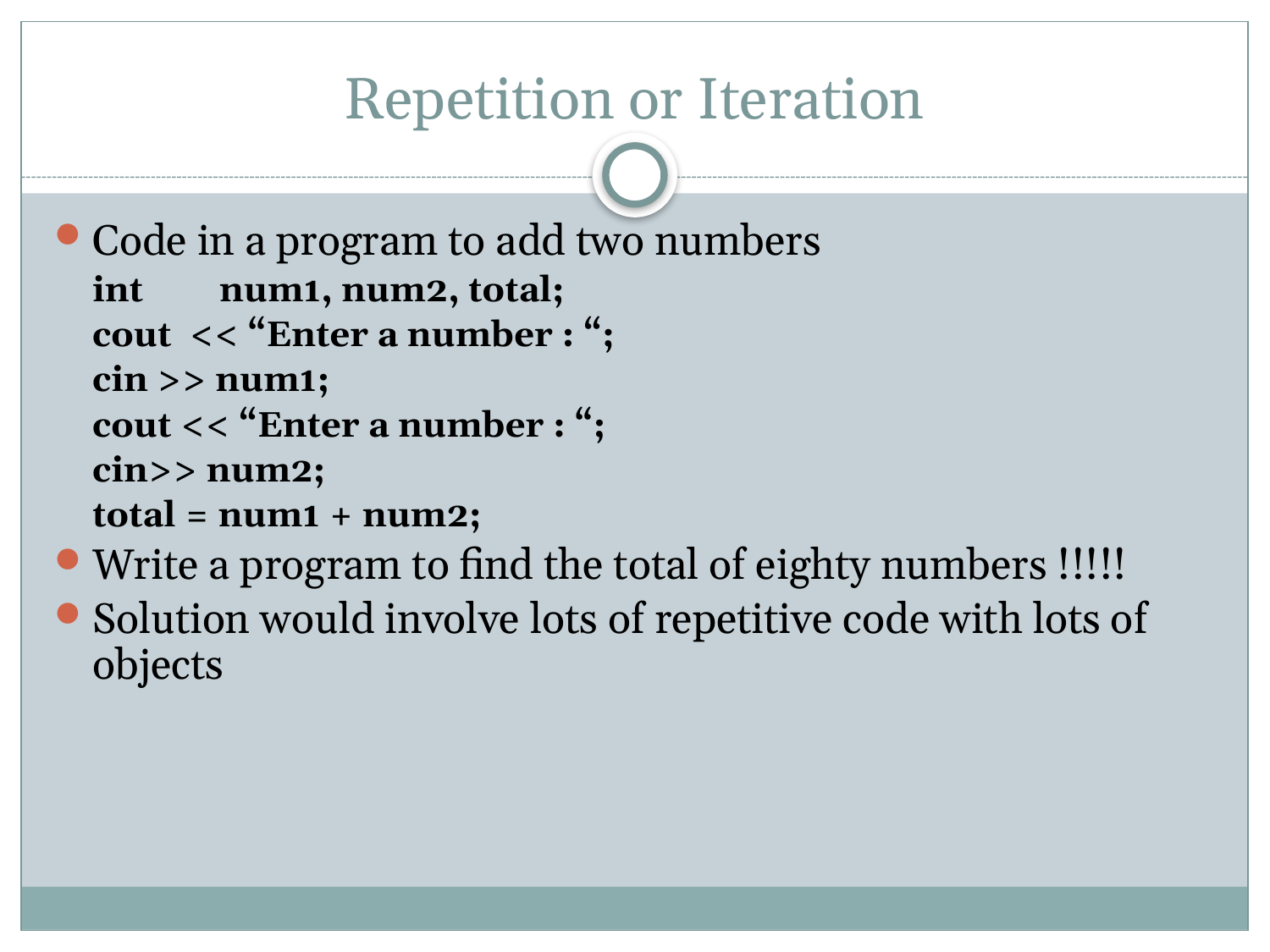

# Repetition or Iteration
Code in a program to add two numbers
	int	num1, num2, total;
	cout  << “Enter a number : “;
	cin >> num1;
	cout << “Enter a number : “;
	cin>> num2;
	total = num1 + num2;
Write a program to find the total of eighty numbers !!!!!
Solution would involve lots of repetitive code with lots of objects